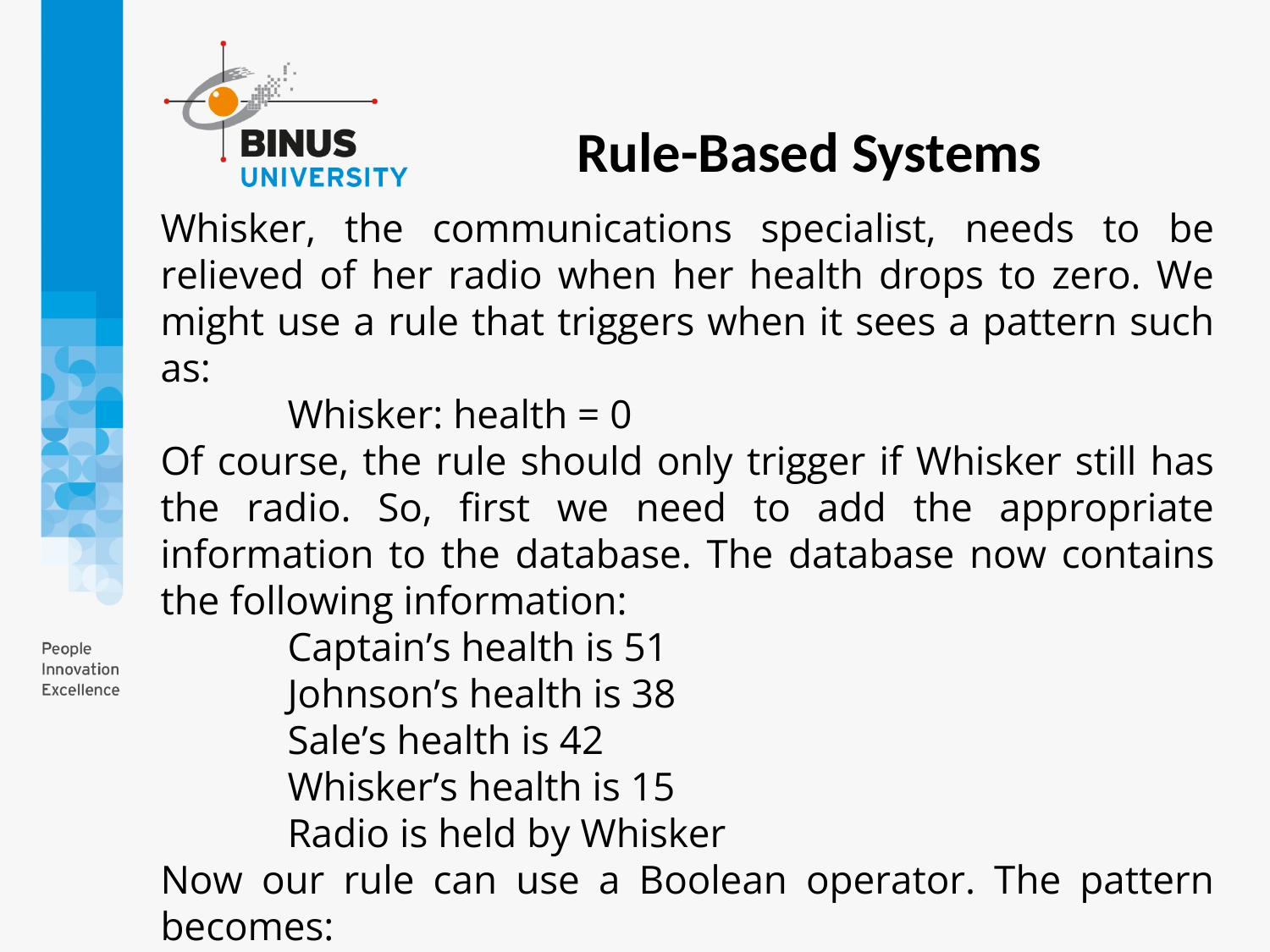

Rule-Based Systems
Whisker, the communications specialist, needs to be relieved of her radio when her health drops to zero. We might use a rule that triggers when it sees a pattern such as:
	Whisker: health = 0
Of course, the rule should only trigger if Whisker still has the radio. So, first we need to add the appropriate information to the database. The database now contains the following information:
Captain’s health is 51
Johnson’s health is 38
Sale’s health is 42
Whisker’s health is 15
Radio is held by Whisker
Now our rule can use a Boolean operator. The pattern becomes:
	Whisker’s health is 0 AND Radio is held by Whisker